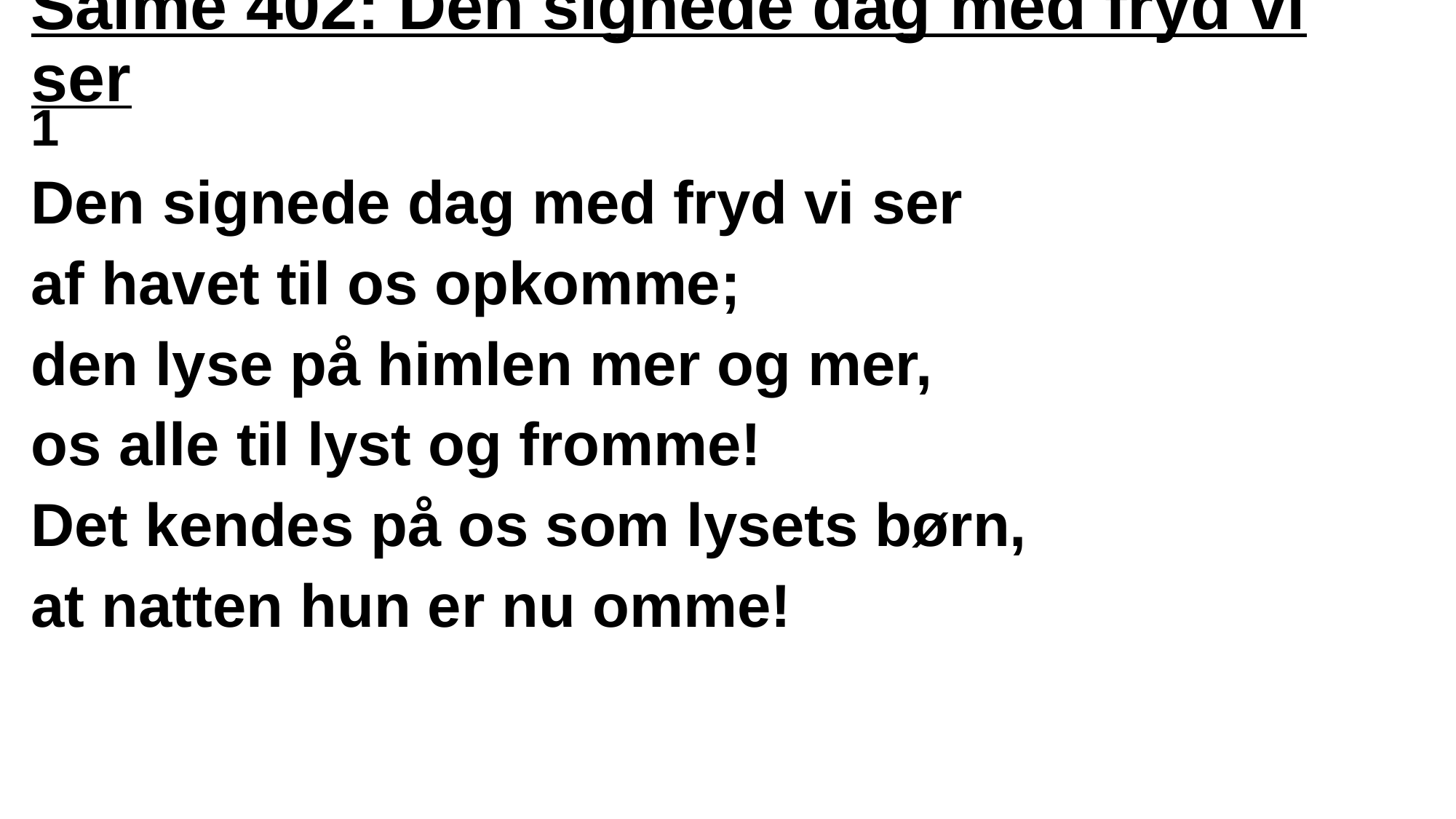

# Salme 402: Den signede dag med fryd vi ser
1
Den signede dag med fryd vi ser
af havet til os opkomme;
den lyse på himlen mer og mer,
os alle til lyst og fromme!
Det kendes på os som lysets børn,
at natten hun er nu omme!